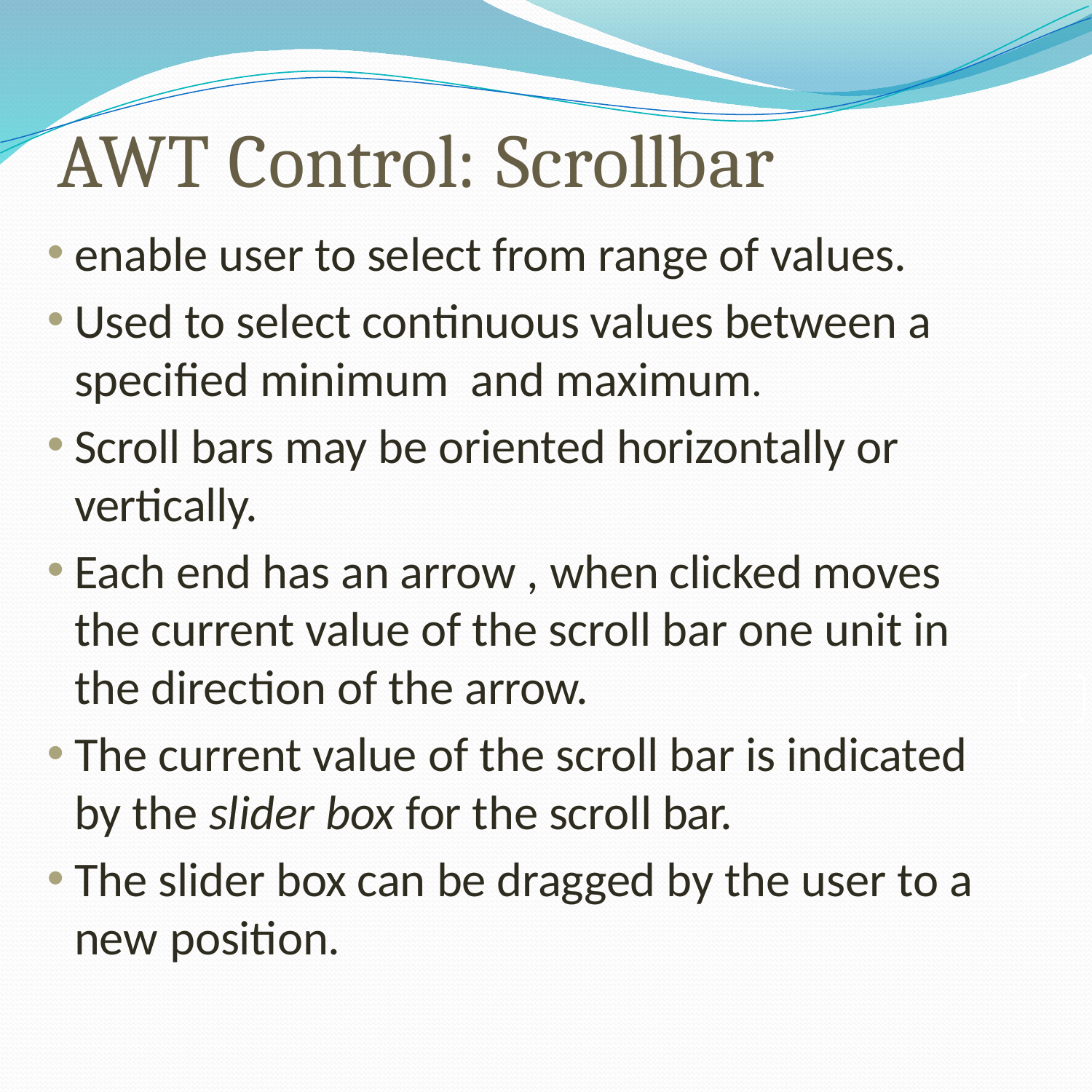

# AWT Control: Scrollbar
enable user to select from range of values.
Used to select continuous values between a specified minimum  and maximum.
Scroll bars may be oriented horizontally or vertically.
Each end has an arrow , when clicked moves the current value of the scroll bar one unit in the direction of the arrow.
The current value of the scroll bar is indicated by the slider box for the scroll bar.
The slider box can be dragged by the user to a new position.